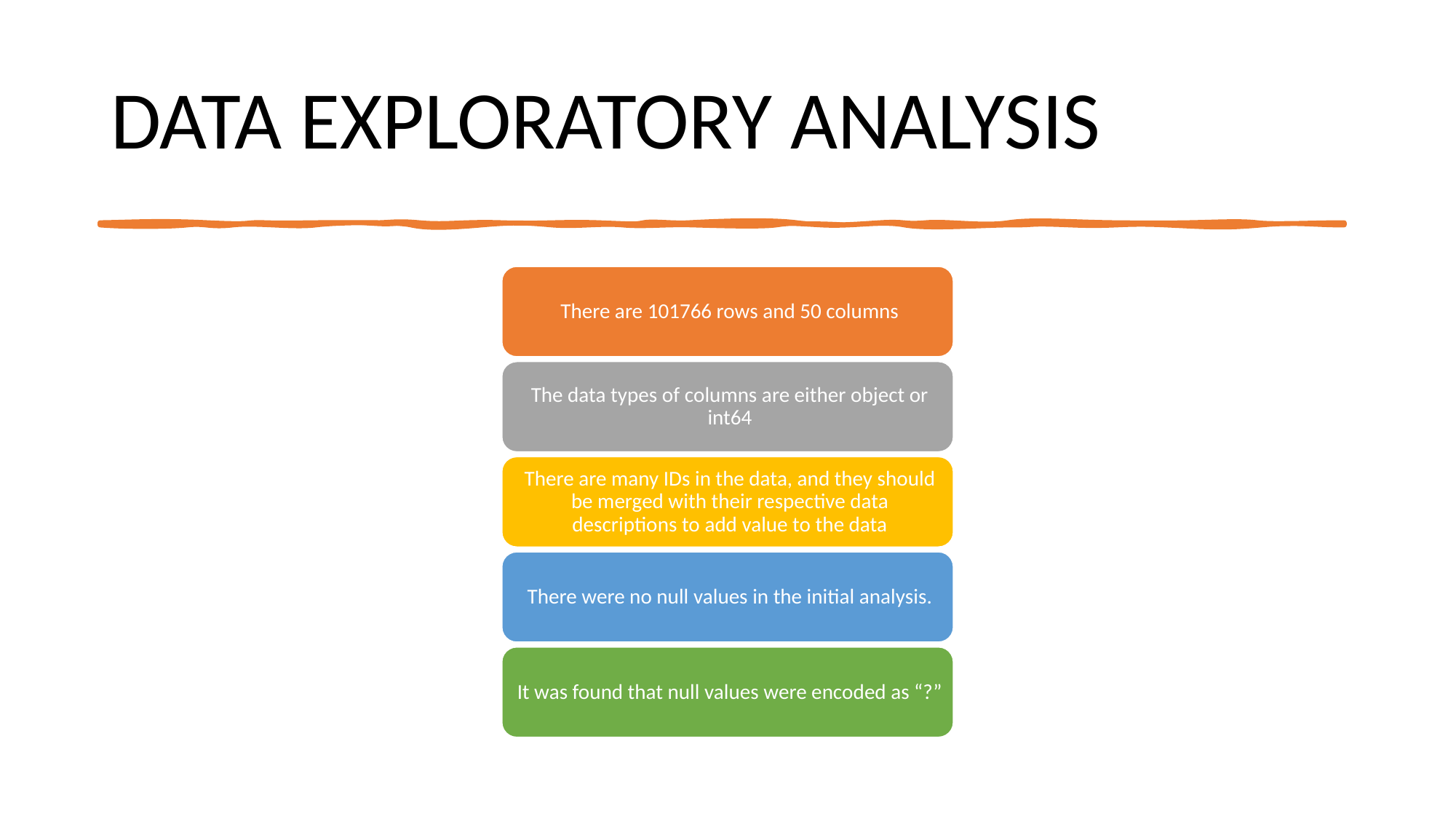

# DATA EXPLORATORY ANALYSIS

There are 101766 rows and 50 columns
The data types of columns are either object or int64
There are many IDs in the data, and they should be merged with their respective data descriptions to add value to the data
There were no null values in the initial analysis.
It was found that null values were encoded as “?”